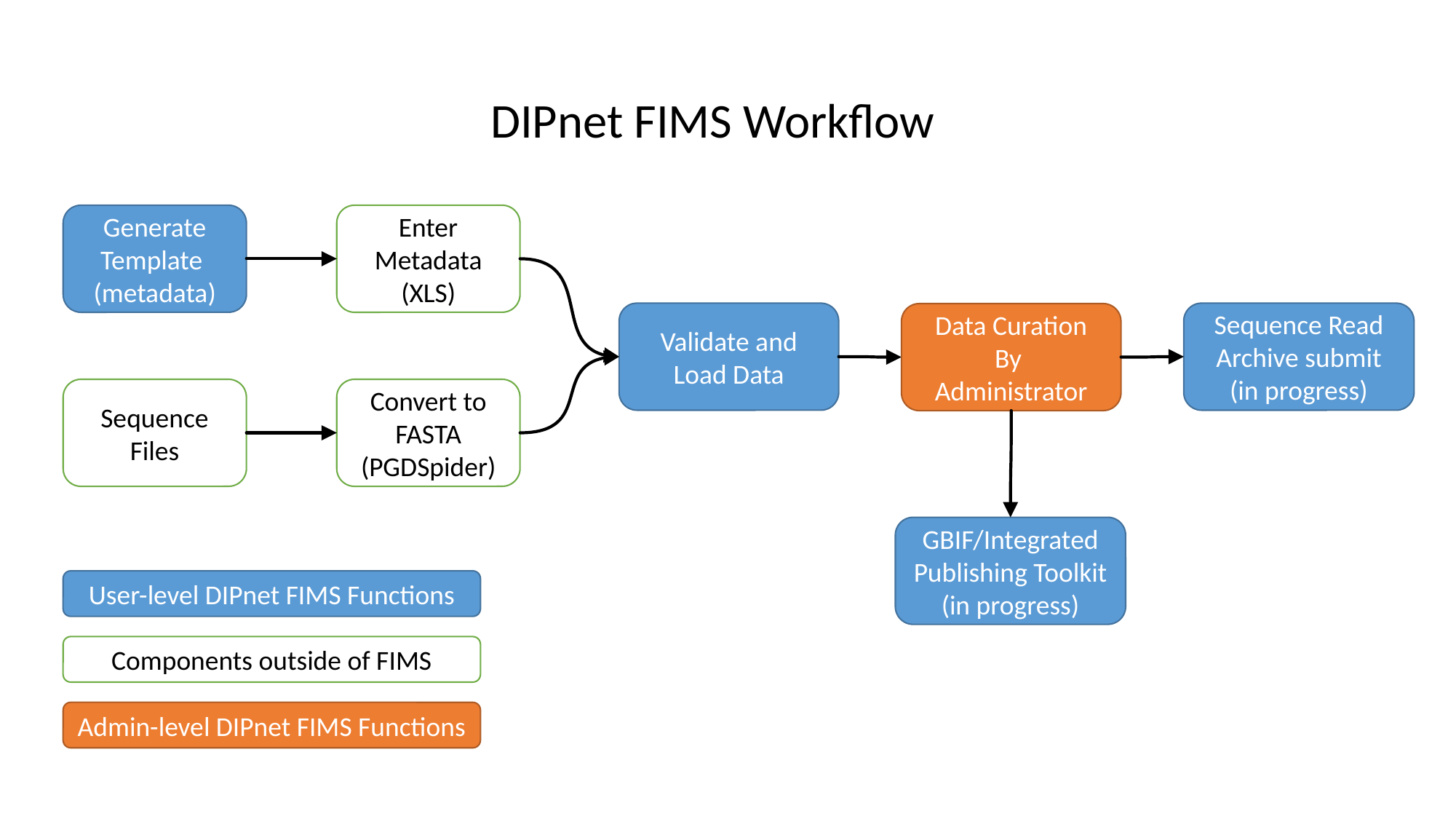

DIPnet FIMS Workflow
Generate Template
(metadata)
Enter Metadata (XLS)
Validate and Load Data
Sequence Read Archive submit
(in progress)
Data Curation
By
Administrator
Sequence Files
Convert to FASTA (PGDSpider)
GBIF/Integrated Publishing Toolkit (in progress)
User-level DIPnet FIMS Functions
Components outside of FIMS
Admin-level DIPnet FIMS Functions